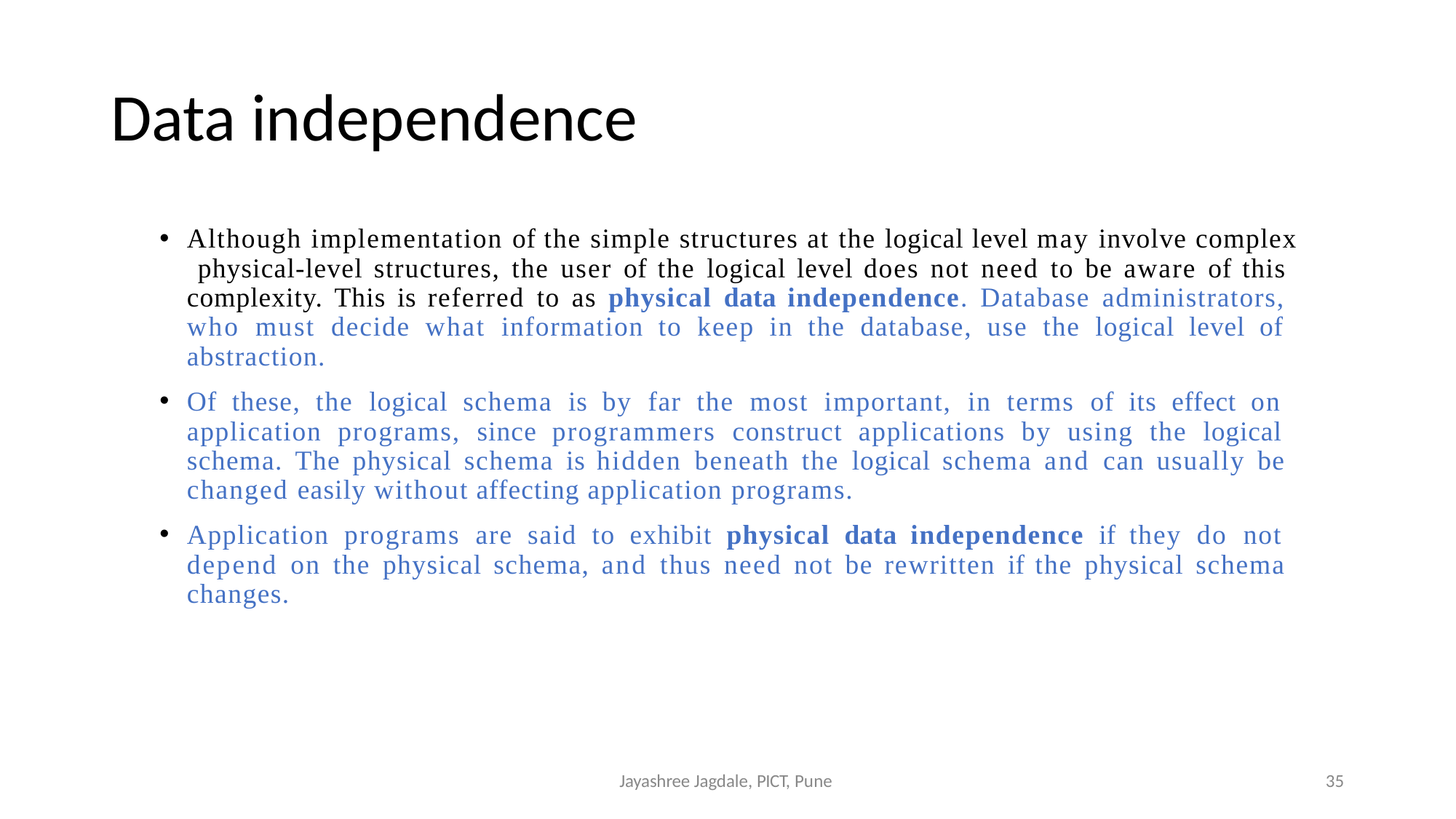

Data independence
Although implementation of the simple structures at the logical level may involve complex  physical-level structures, the user of the logical level does not need to be aware of this  complexity. This is referred to as physical data independence. Database administrators,  who must decide what information to keep in the database, use the logical level of  abstraction.
Of these, the logical schema is by far the most important, in terms of its effect on  application programs, since programmers construct applications by using the logical  schema. The physical schema is hidden beneath the logical schema and can usually be  changed easily without affecting application programs.
Application programs are said to exhibit physical data independence if they do not  depend on the physical schema, and thus need not be rewritten if the physical schema  changes.
Jayashree Jagdale, PICT, Pune
35